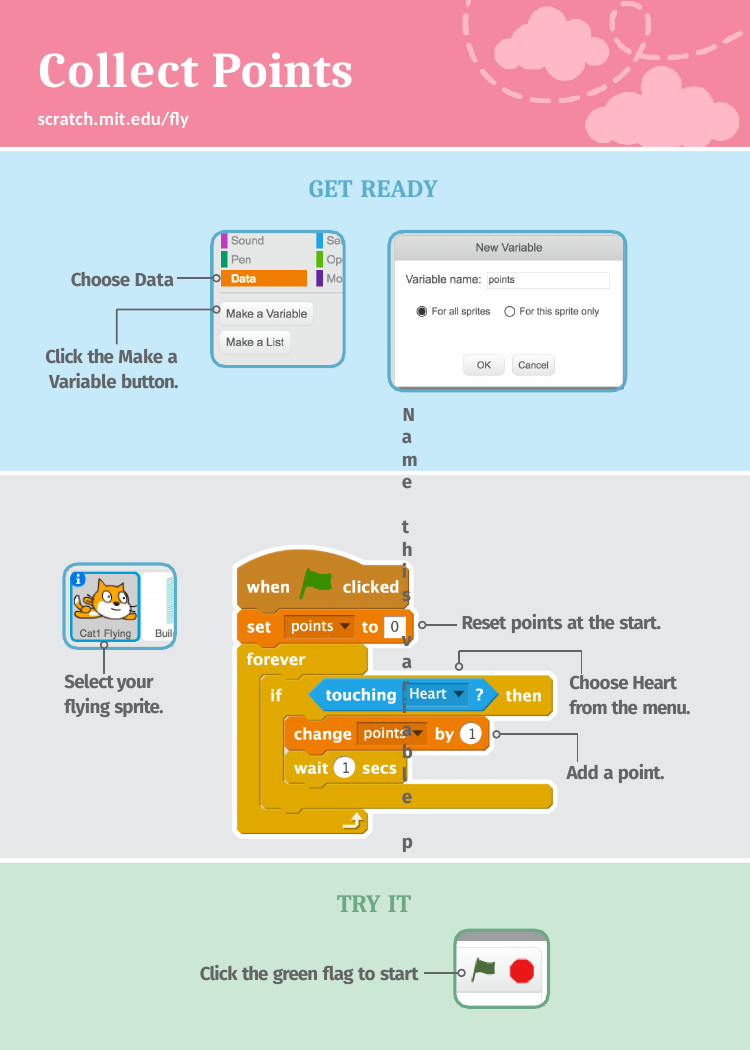

# Collect Points
scratch.mit.edu/fly

GET READY

Choose Data

Click the Make a  Variable button.
Name this variable points
and then click OK.

ADD  THIS CODE

Reset points at the start.

Select your  flying sprite.
Choose Heart  from the  menu.

Add a point.

TRY IT

Click the green flag to start